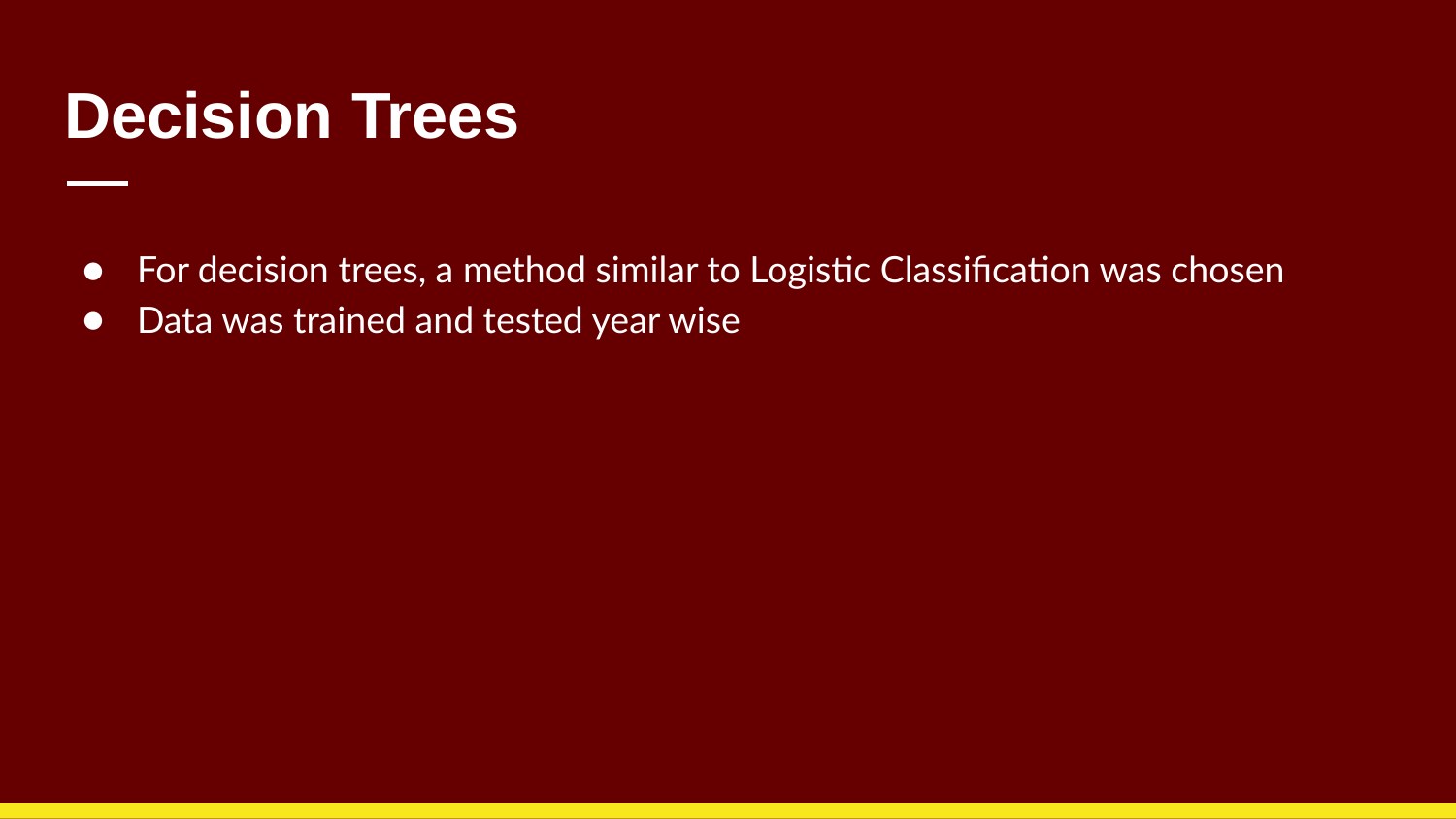

# Decision Trees
For decision trees, a method similar to Logistic Classification was chosen
Data was trained and tested year wise